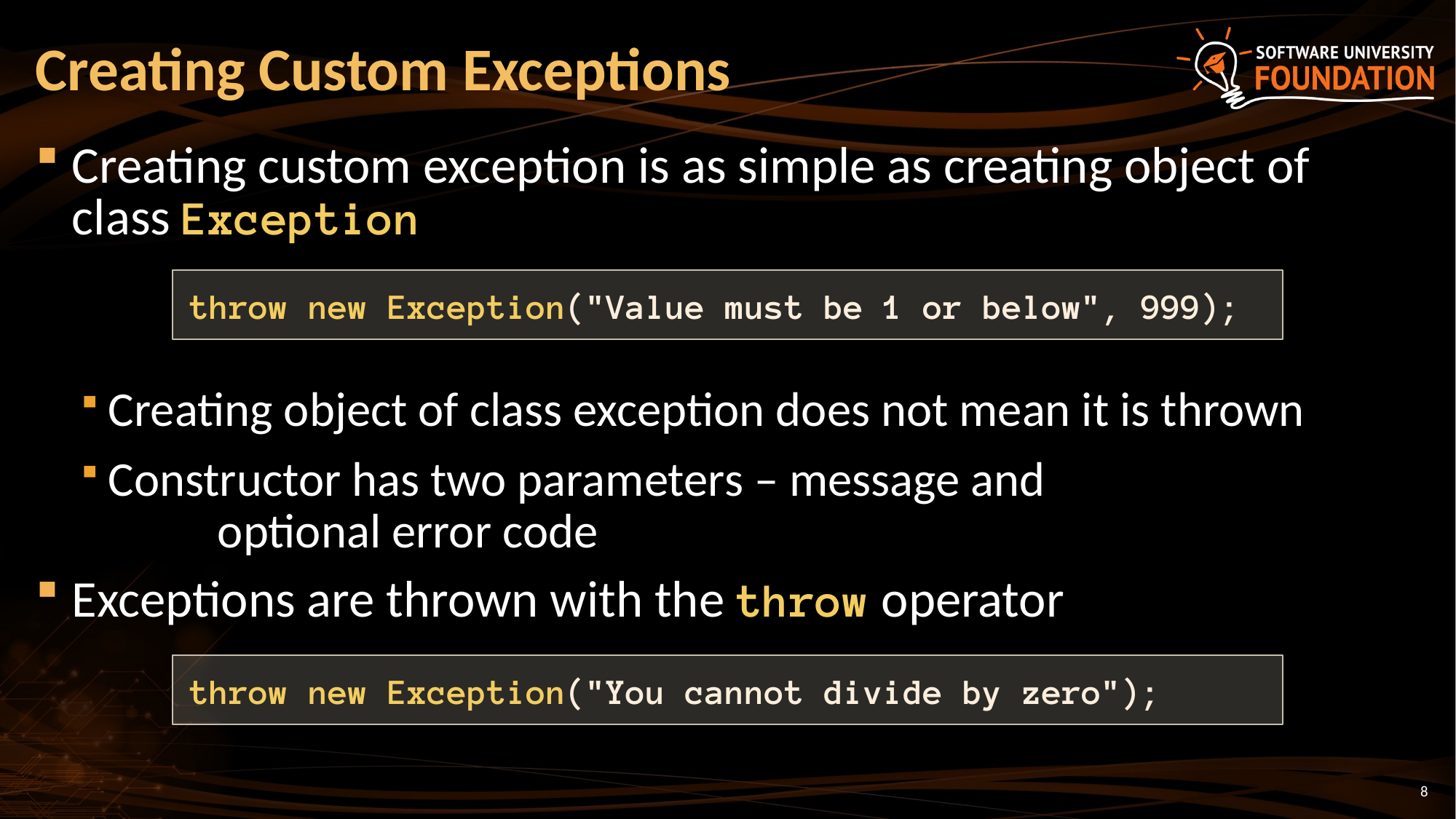

# Creating Custom Exceptions
Creating custom exception is as simple as creating object of class Exception

Creating object of class exception does not mean it is thrown
Constructor has two parameters – message and
	optional error code
Exceptions are thrown with the throw operator
throw new Exception("Value must be 1 or below", 999);
throw new Exception("You cannot divide by zero");
8